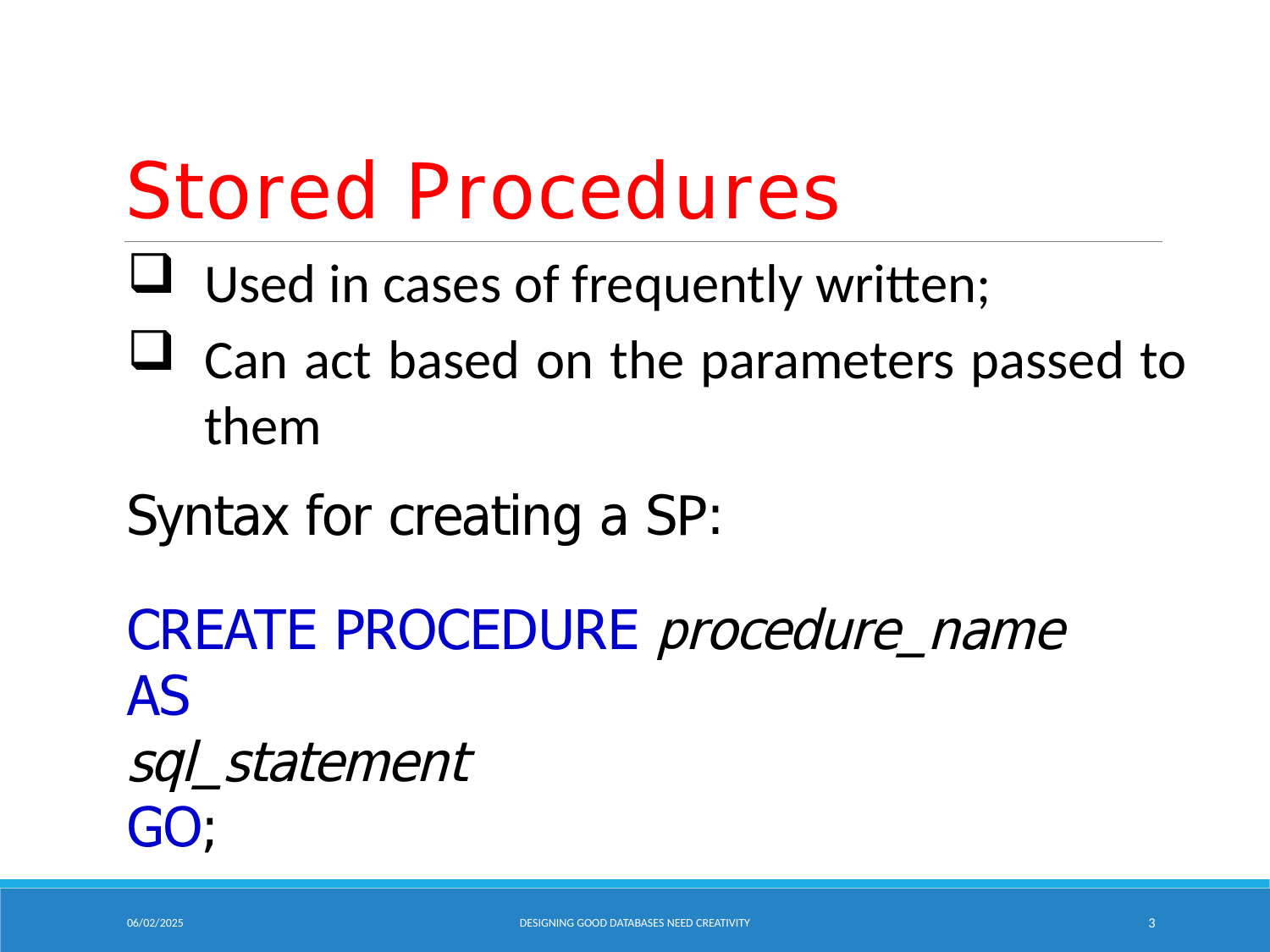

# Stored Procedures
Used in cases of frequently written;
Can act based on the parameters passed to them
Syntax for creating a SP:
CREATE PROCEDURE procedure_name
AS
sql_statement
GO;

06/02/2025
Designing Good Databases need Creativity
3